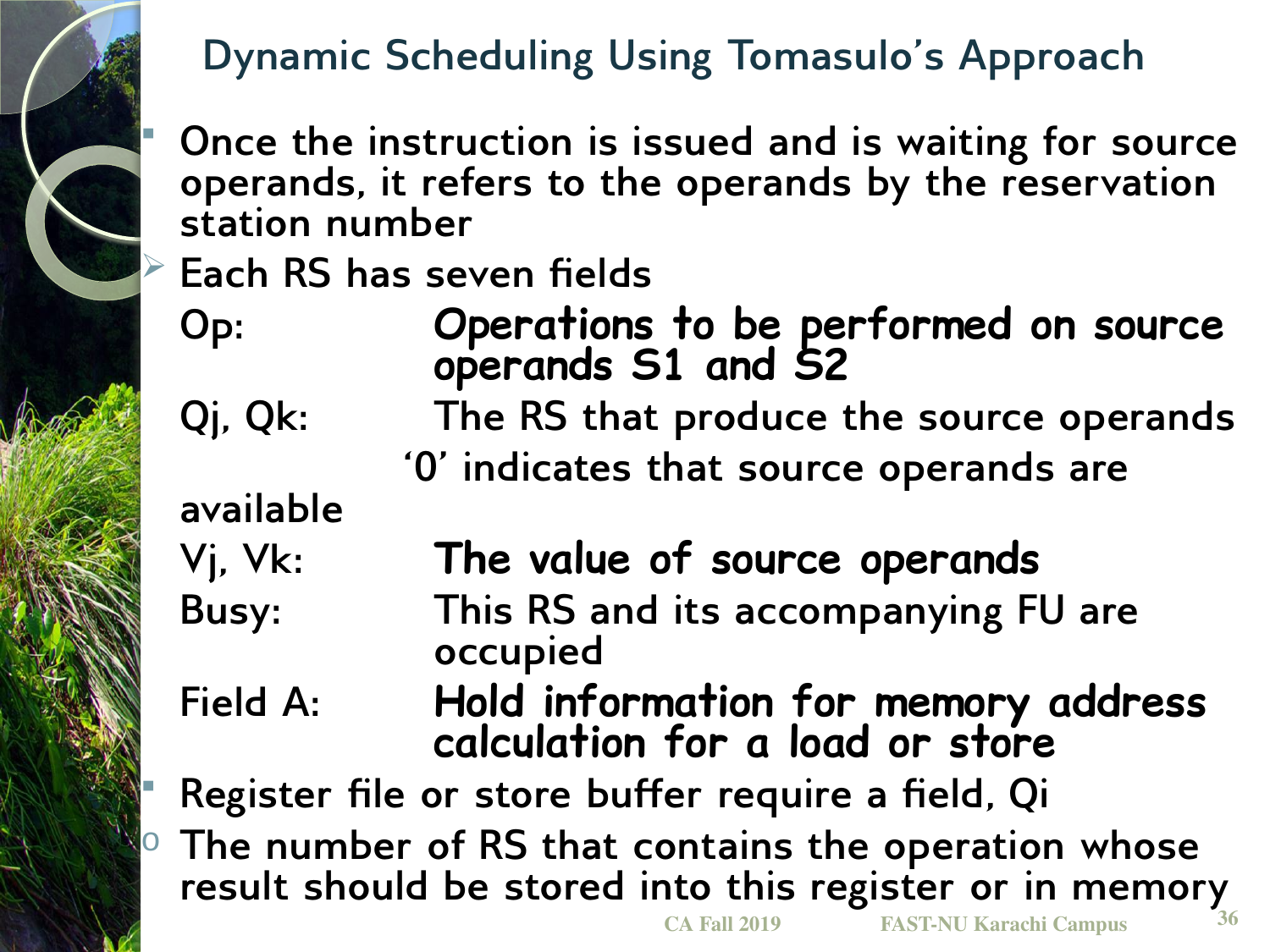

# Dynamic Scheduling Using Tomasulo’s Approach
Once the instruction is issued and is waiting for source operands, it refers to the operands by the reservation station number
Each RS has seven fields
	Op:        	Operations to be performed on source	     	operands S1 and S2
	Qj, Qk:   	The RS that produce the source operands
		       ‘0’ indicates that source operands are available
	Vj, Vk:    	The value of source operands
	Busy:     	This RS and its accompanying FU are 			occupied
	Field A:   	Hold information for memory address		calculation for a load or store
Register file or store buffer require a field, Qi
The number of RS that contains the operation whose result should be stored into this register or in memory
CA Fall 2019
36
FAST-NU Karachi Campus